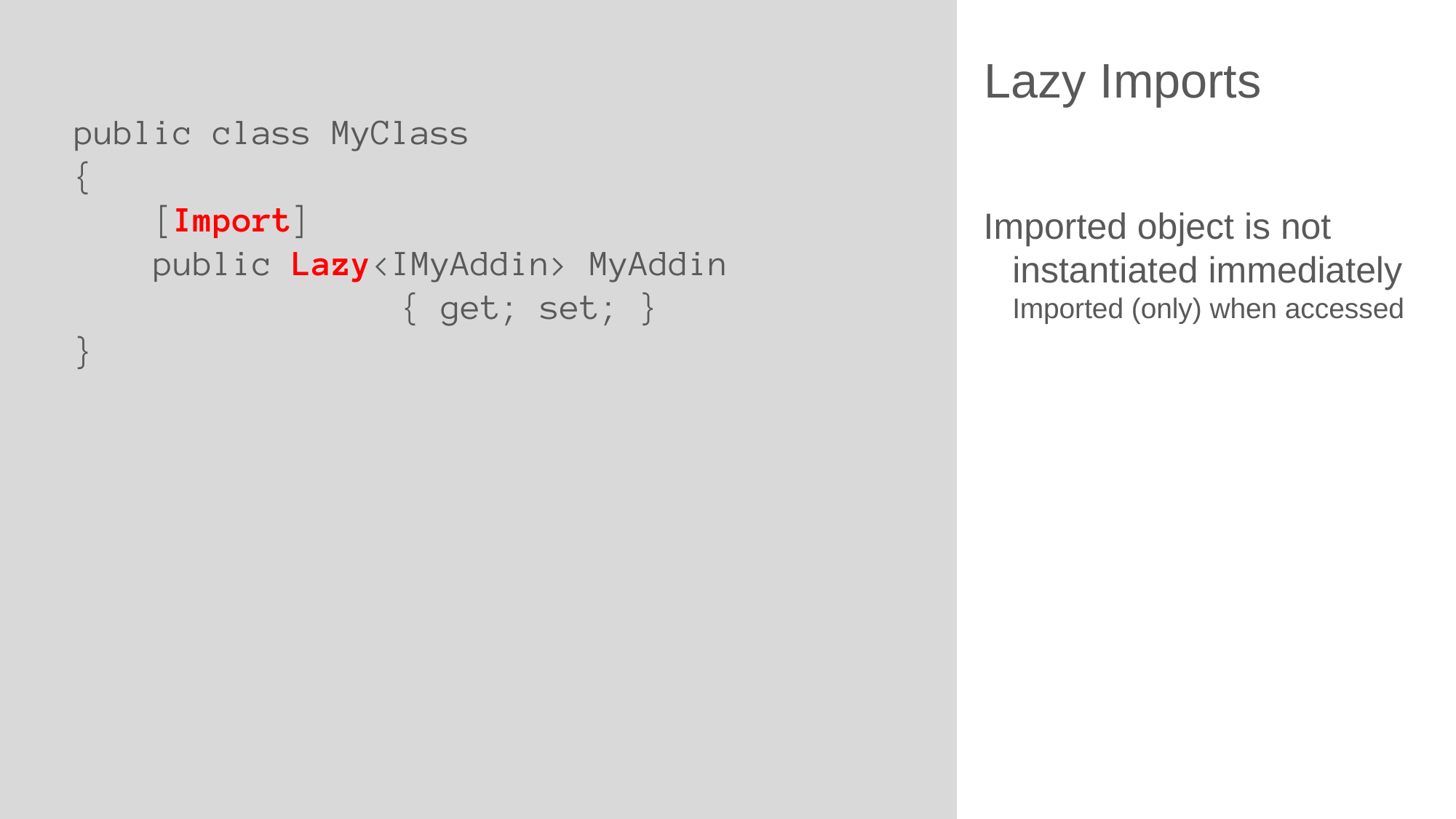

# Lazy Imports
public class MyClass
{
    [Import]
    public Lazy<IMyAddin> MyAddin
			{ get; set; }
}

Imported object is not instantiated immediately
Imported (only) when accessed